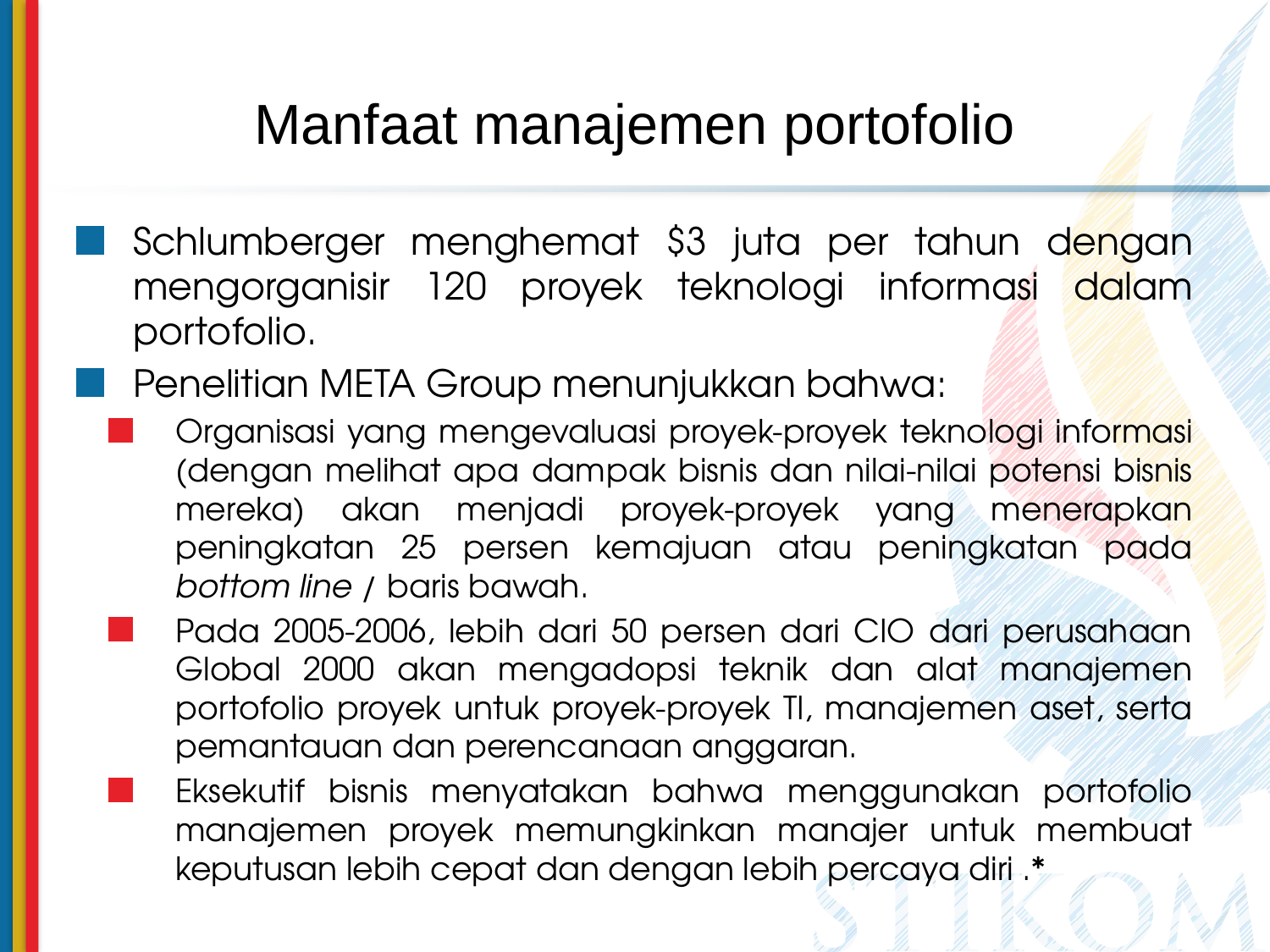

# Manfaat manajemen portofolio
Schlumberger menghemat $3 juta per tahun dengan mengorganisir 120 proyek teknologi informasi dalam portofolio.
Penelitian META Group menunjukkan bahwa:
Organisasi yang mengevaluasi proyek-proyek teknologi informasi (dengan melihat apa dampak bisnis dan nilai-nilai potensi bisnis mereka) akan menjadi proyek-proyek yang menerapkan peningkatan 25 persen kemajuan atau peningkatan pada bottom line / baris bawah.
Pada 2005-2006, lebih dari 50 persen dari CIO dari perusahaan Global 2000 akan mengadopsi teknik dan alat manajemen portofolio proyek untuk proyek-proyek TI, manajemen aset, serta pemantauan dan perencanaan anggaran.
Eksekutif bisnis menyatakan bahwa menggunakan portofolio manajemen proyek memungkinkan manajer untuk membuat keputusan lebih cepat dan dengan lebih percaya diri .*